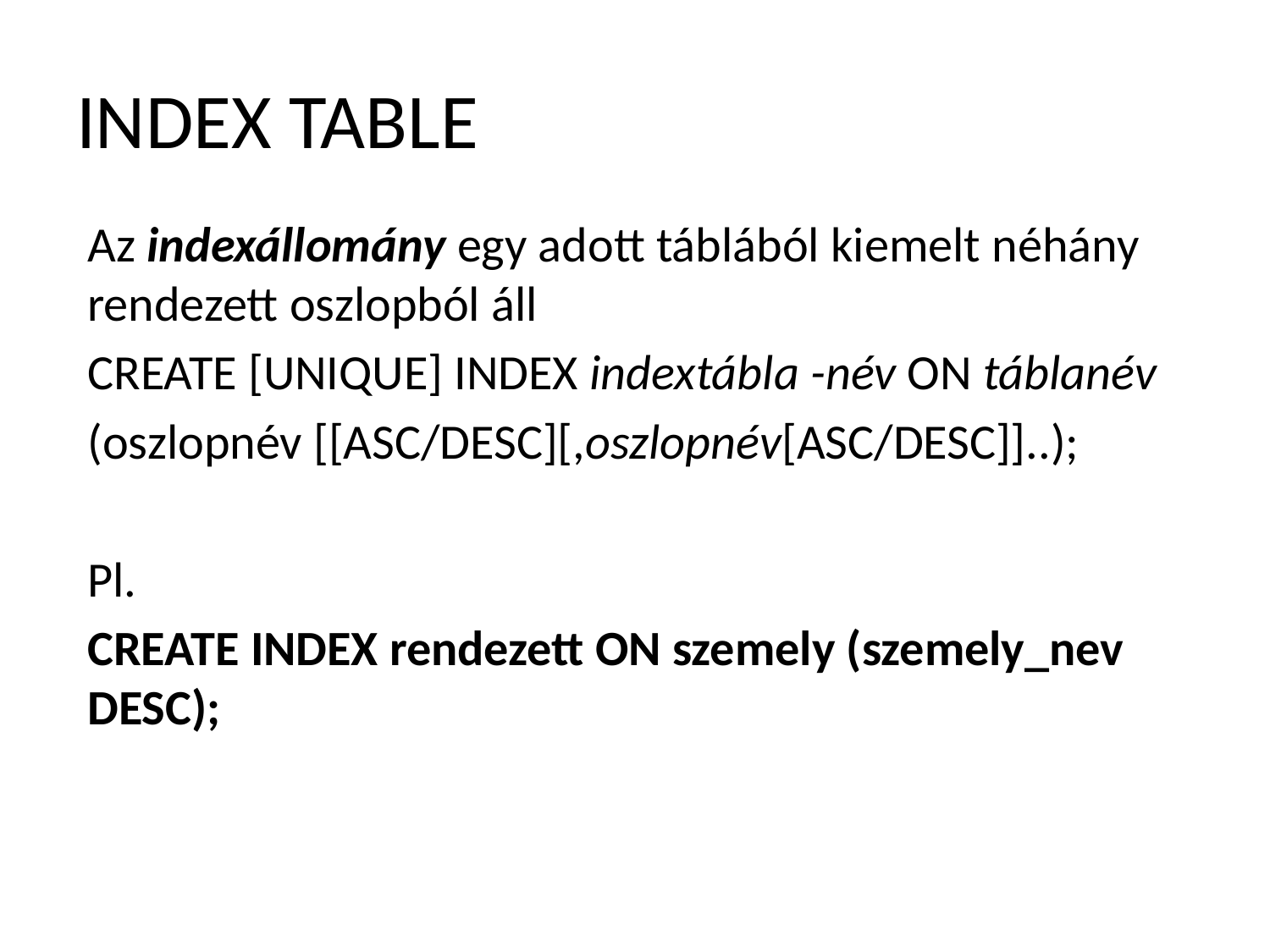

# INDEX TABLE
Az indexállomány egy adott táblából kiemelt néhány rendezett oszlopból áll
CREATE [UNIQUE] INDEX indextábla -név ON táblanév
(oszlopnév [[ASC/DESC][,oszlopnév[ASC/DESC]]..);

Pl.
CREATE INDEX rendezett ON szemely (szemely_nev DESC);